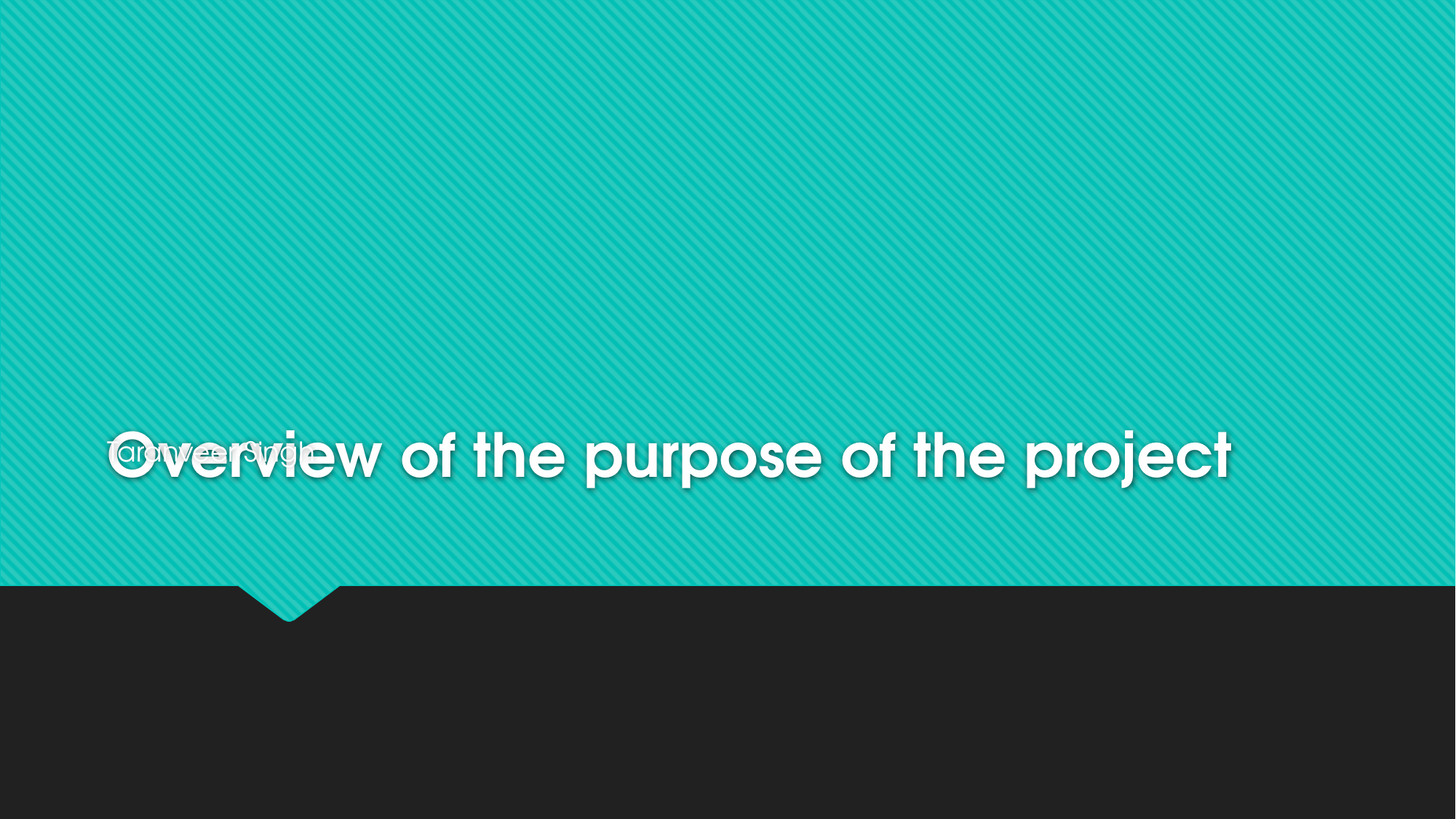

# Overview of the purpose of the project
Taranveer Singh